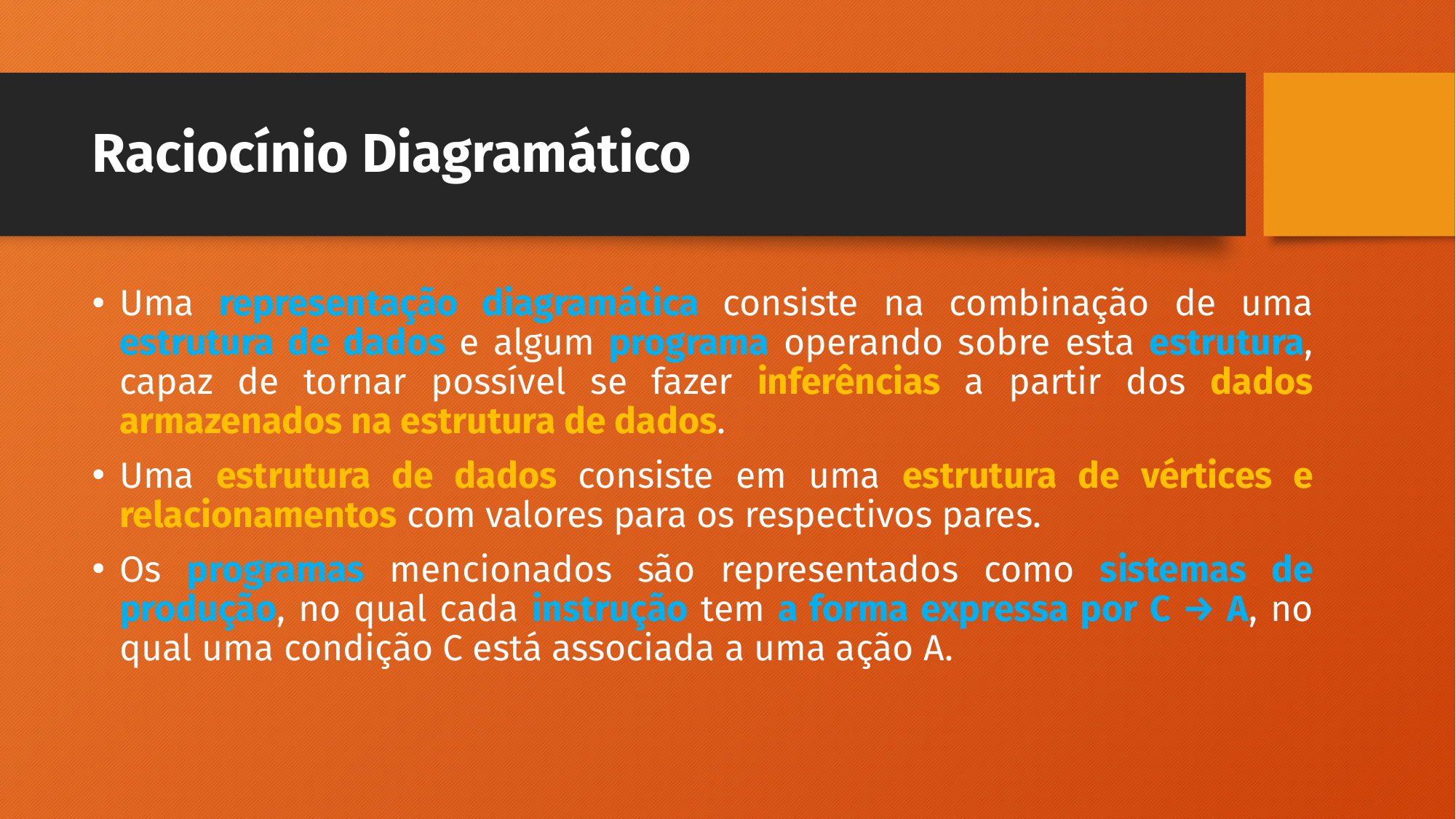

# Raciocínio Diagramático
Uma representação diagramática consiste na combinação de uma estrutura de dados e algum programa operando sobre esta estrutura, capaz de tornar possível se fazer inferências a partir dos dados armazenados na estrutura de dados.
Uma estrutura de dados consiste em uma estrutura de vértices e relacionamentos com valores para os respectivos pares.
Os programas mencionados são representados como sistemas de produção, no qual cada instrução tem a forma expressa por C → A, no qual uma condição C está associada a uma ação A.